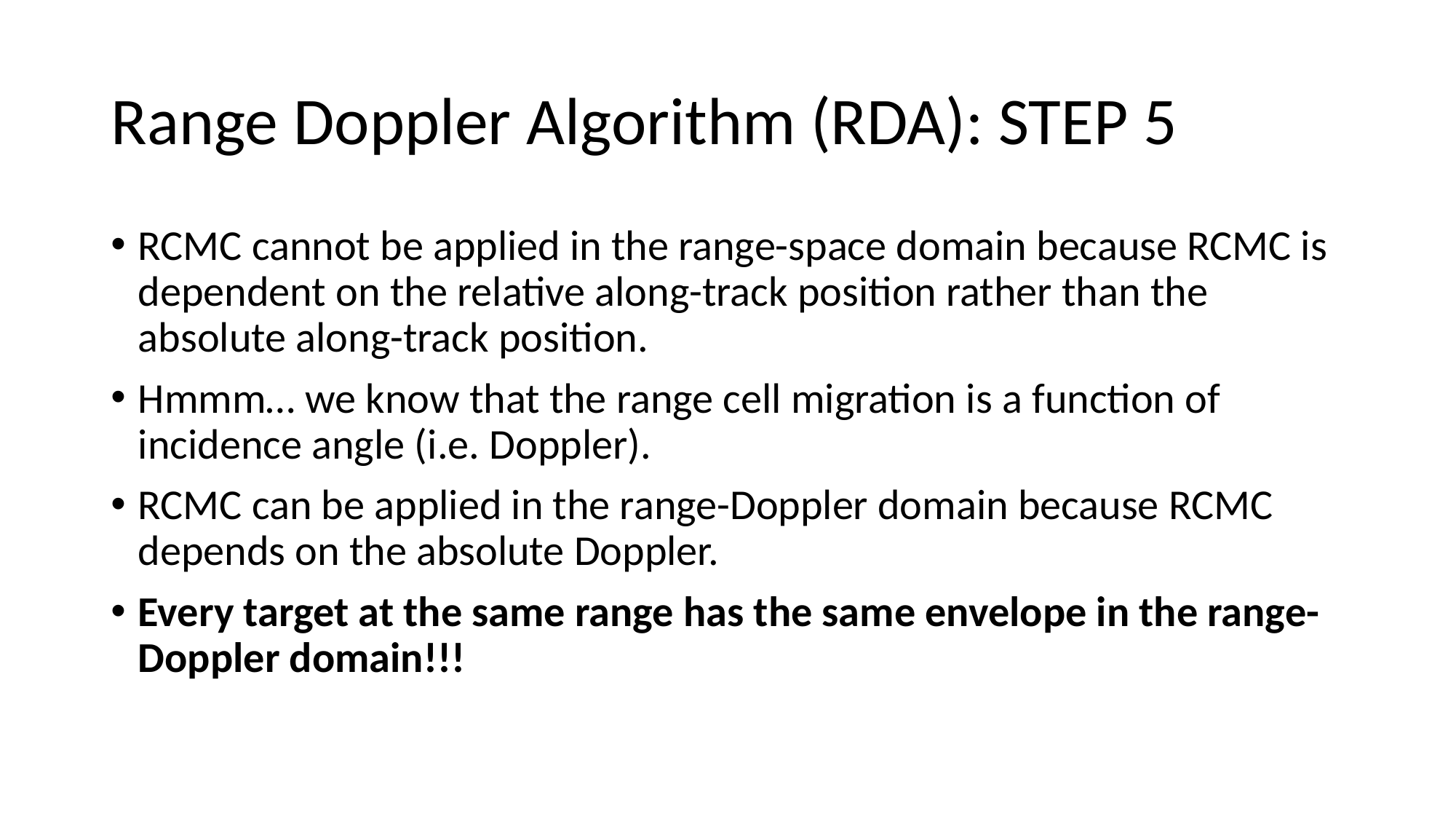

# Range Doppler Algorithm (RDA): STEP 5
RCMC cannot be applied in the range-space domain because RCMC is dependent on the relative along-track position rather than the absolute along-track position.
Hmmm… we know that the range cell migration is a function of incidence angle (i.e. Doppler).
RCMC can be applied in the range-Doppler domain because RCMC depends on the absolute Doppler.
Every target at the same range has the same envelope in the range-Doppler domain!!!